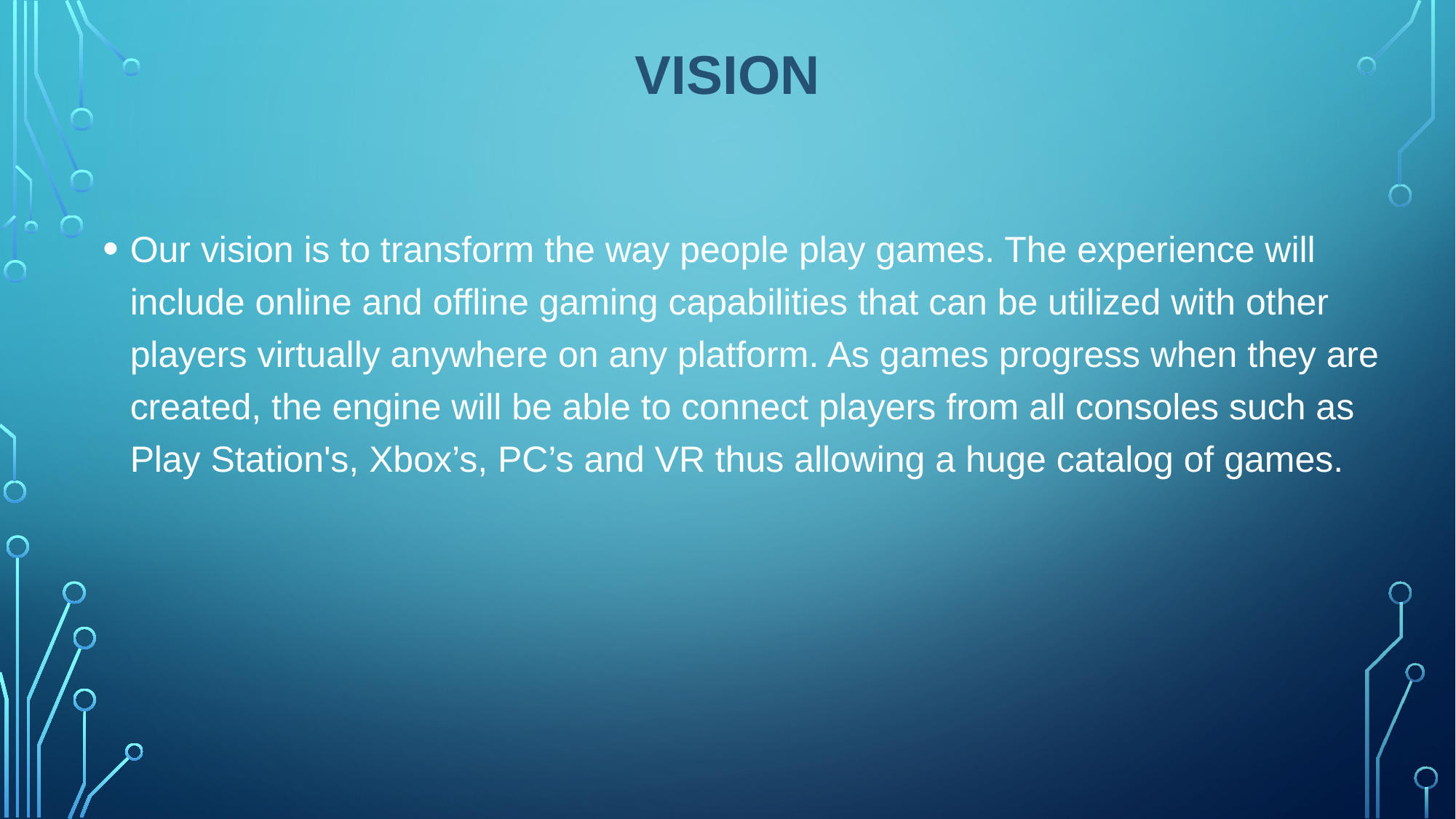

# Vision

Our vision is to transform the way people play games. The experience will include online and offline gaming capabilities that can be utilized with other players virtually anywhere on any platform. As games progress when they are created, the engine will be able to connect players from all consoles such as Play Station's, Xbox’s, PC’s and VR thus allowing a huge catalog of games.